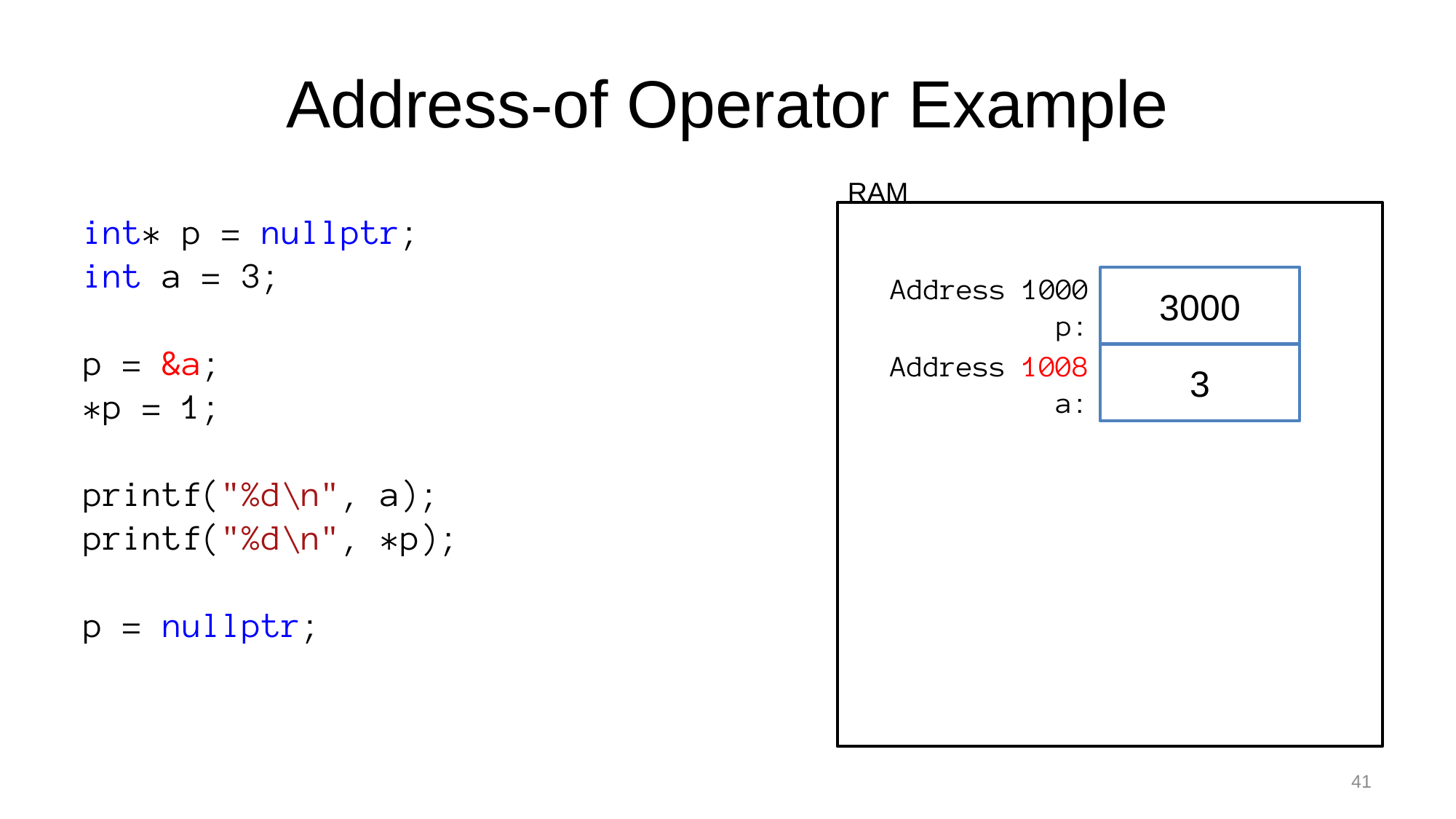

# Address-of Operator Example
RAM
int* p = nullptr;
int a = 3;

p = &a;
*p = 1;

printf("%d\n", a);
printf("%d\n", *p);

p = nullptr;

Address 1000
p:
3000
Address 1008
a:
3
41